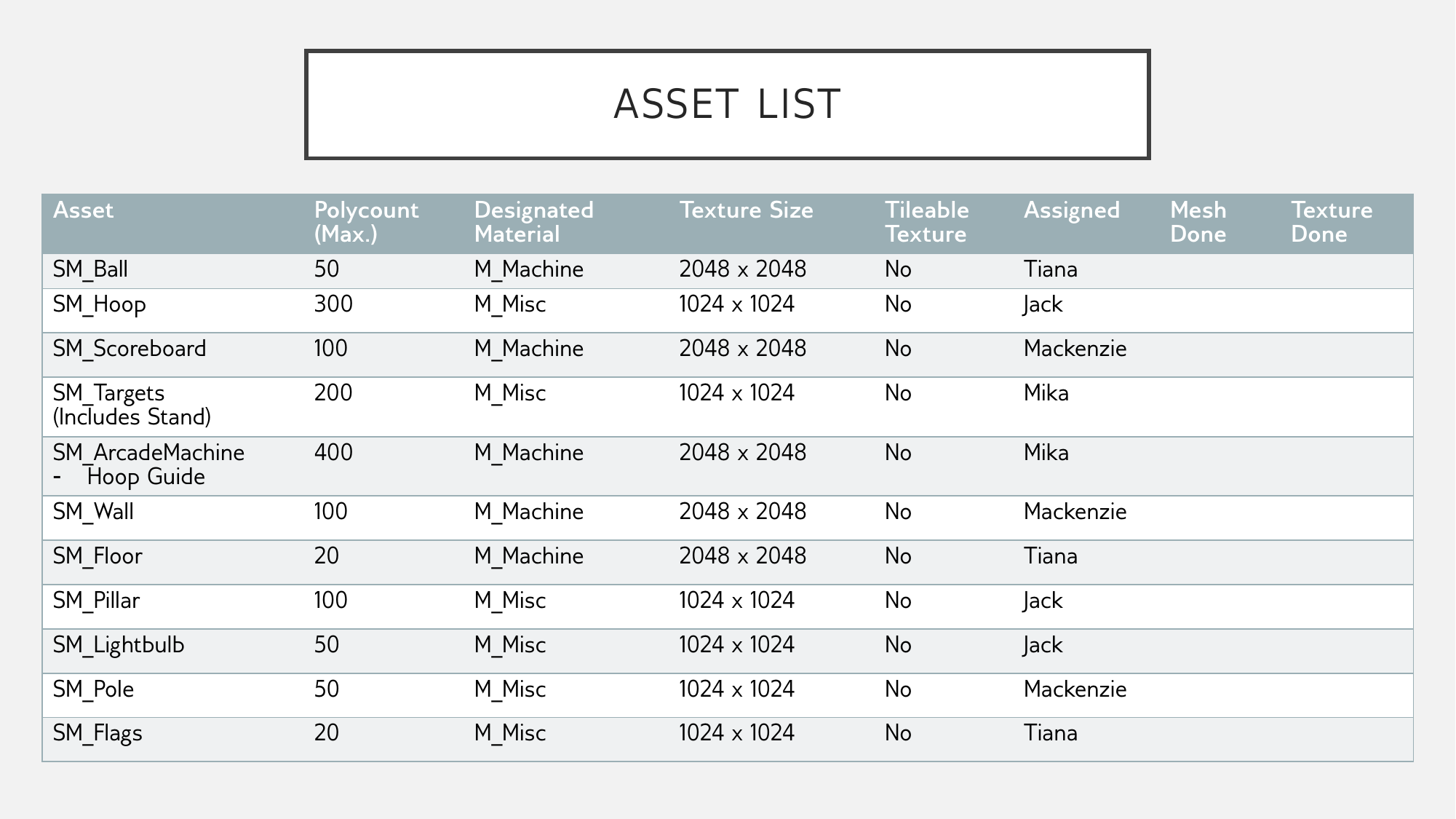

# Asset List
| Asset | Polycount (Max.) | Designated Material | Texture Size | Tileable Texture | Assigned | Mesh Done | Texture Done |
| --- | --- | --- | --- | --- | --- | --- | --- |
| SM\_Ball | 50 | M\_Machine | 2048 x 2048 | No | Tiana |  |  |
| SM\_Hoop | 300 | M\_Misc | 1024 x 1024 | No | Jack |  |  |
| SM\_Scoreboard | 100 | M\_Machine | 2048 x 2048 | No | Mackenzie |  |  |
| SM\_Targets (Includes Stand) | 200 | M\_Misc | 1024 x 1024 | No | Mika |  |  |
| SM\_ArcadeMachine Hoop Guide | 400 | M\_Machine | 2048 x 2048 | No | Mika |  |  |
| SM\_Wall | 100 | M\_Machine | 2048 x 2048 | No | Mackenzie |  |  |
| SM\_Floor | 20 | M\_Machine | 2048 x 2048 | No | Tiana |  |  |
| SM\_Pillar | 100 | M\_Misc | 1024 x 1024 | No | Jack |  |  |
| SM\_Lightbulb | 50 | M\_Misc | 1024 x 1024 | No | Jack |  |  |
| SM\_Pole | 50 | M\_Misc | 1024 x 1024 | No | Mackenzie |  |  |
| SM\_Flags | 20 | M\_Misc | 1024 x 1024 | No | Tiana |  |  |